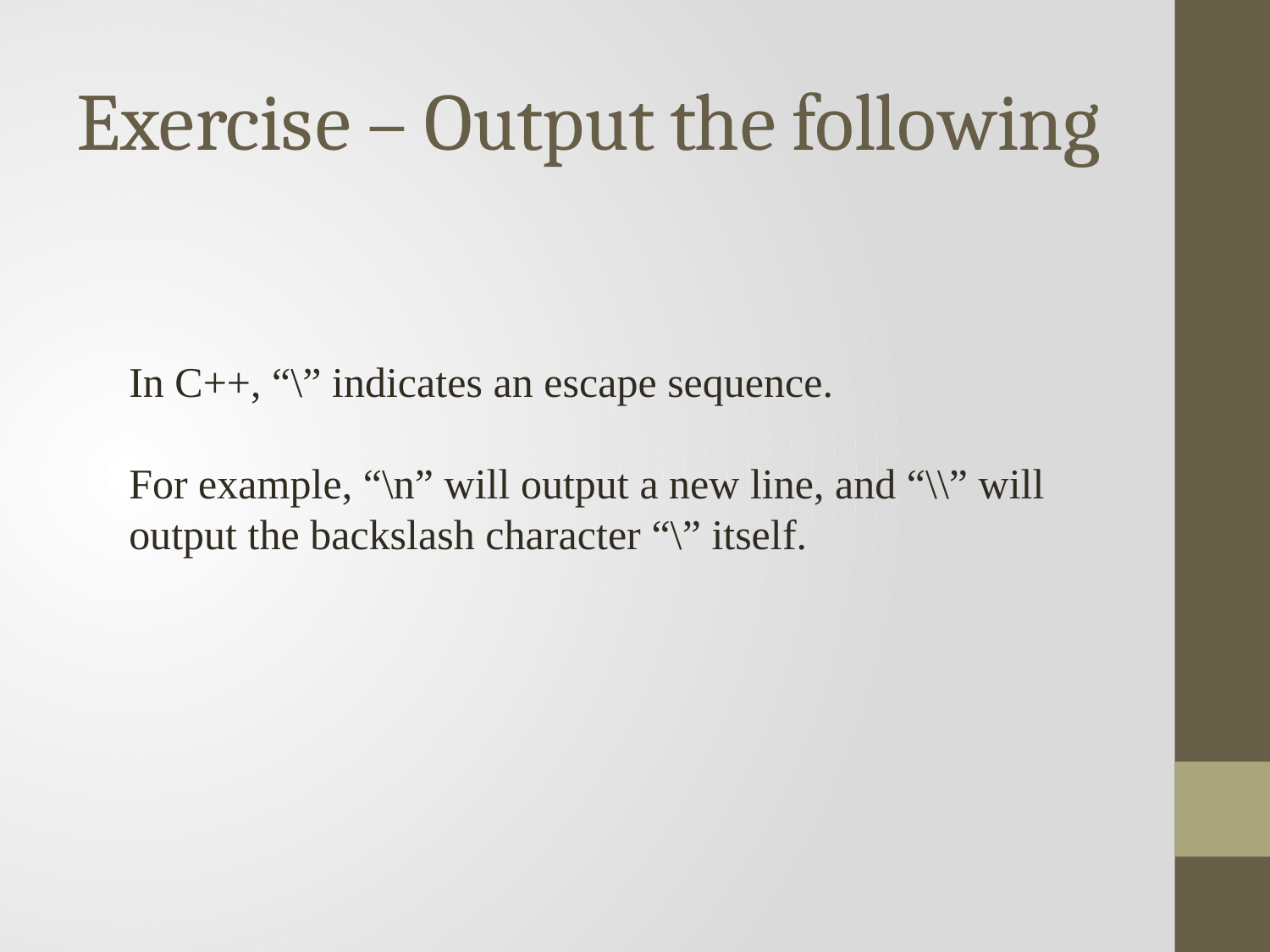

# Exercise – Output the following

In C++, “\” indicates an escape sequence.

For example, “\n” will output a new line, and “\\” will output the backslash character “\” itself.